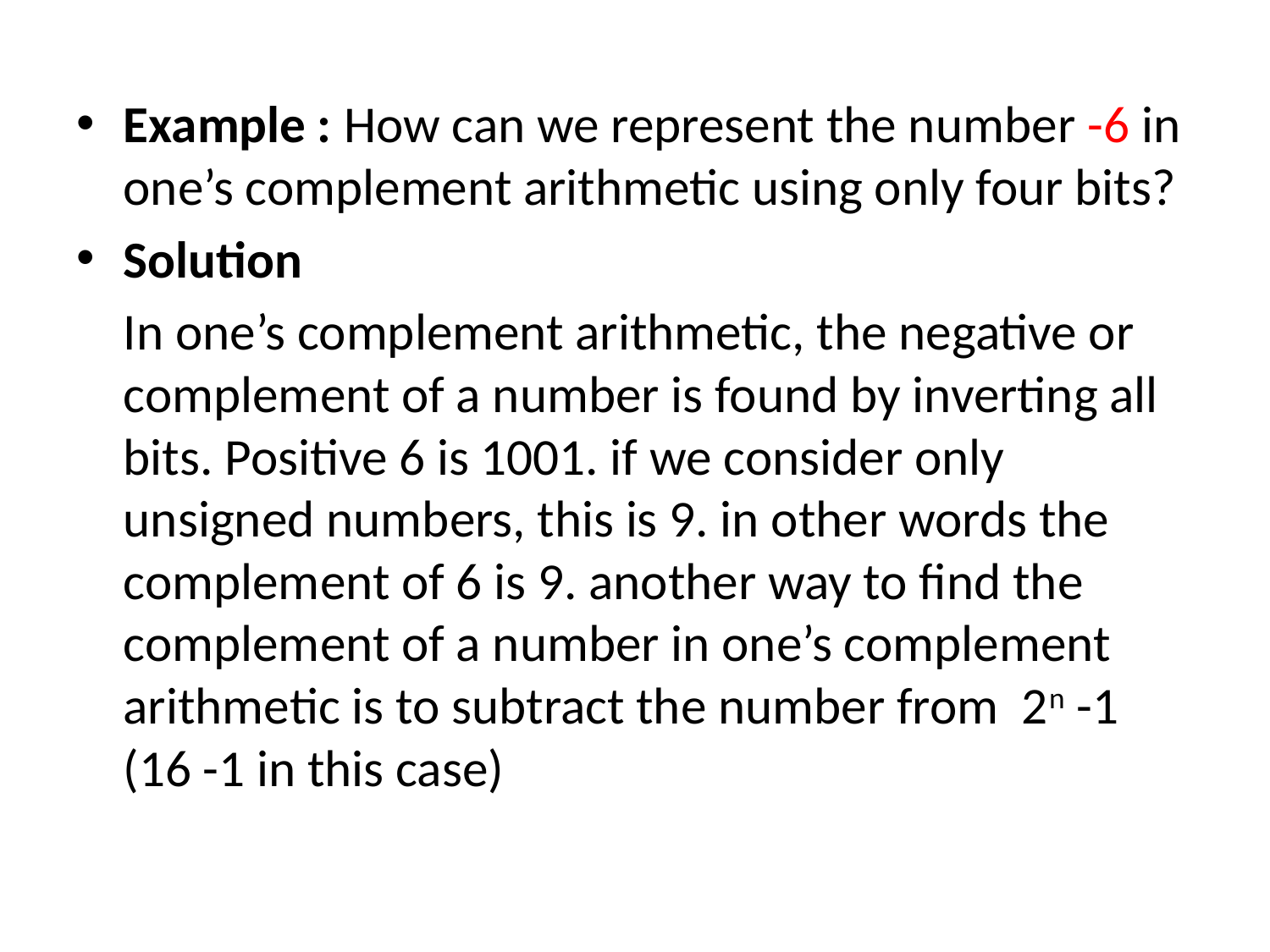

Example : How can we represent the number -6 in one’s complement arithmetic using only four bits?
Solution
	In one’s complement arithmetic, the negative or complement of a number is found by inverting all bits. Positive 6 is 1001. if we consider only unsigned numbers, this is 9. in other words the complement of 6 is 9. another way to find the complement of a number in one’s complement arithmetic is to subtract the number from  2n -1 (16 -1 in this case)